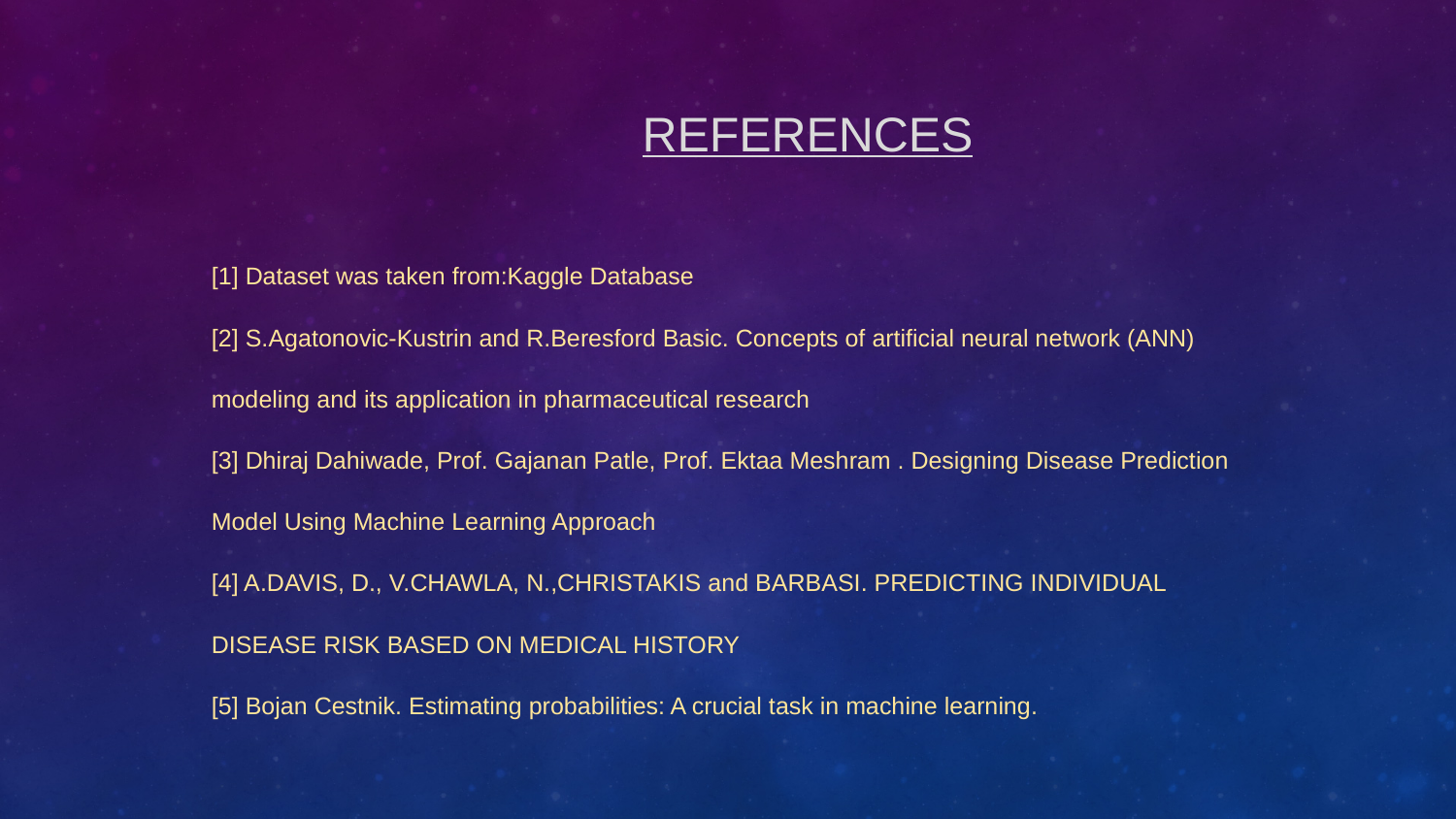

# REFERENCES
[1] Dataset was taken from:Kaggle Database
[2] S.Agatonovic-Kustrin and R.Beresford Basic. Concepts of artificial neural network (ANN)
modeling and its application in pharmaceutical research
[3] Dhiraj Dahiwade, Prof. Gajanan Patle, Prof. Ektaa Meshram . Designing Disease Prediction
Model Using Machine Learning Approach
[4] A.DAVIS, D., V.CHAWLA, N.,CHRISTAKIS and BARBASI. PREDICTING INDIVIDUAL
DISEASE RISK BASED ON MEDICAL HISTORY
[5] Bojan Cestnik. Estimating probabilities: A crucial task in machine learning.